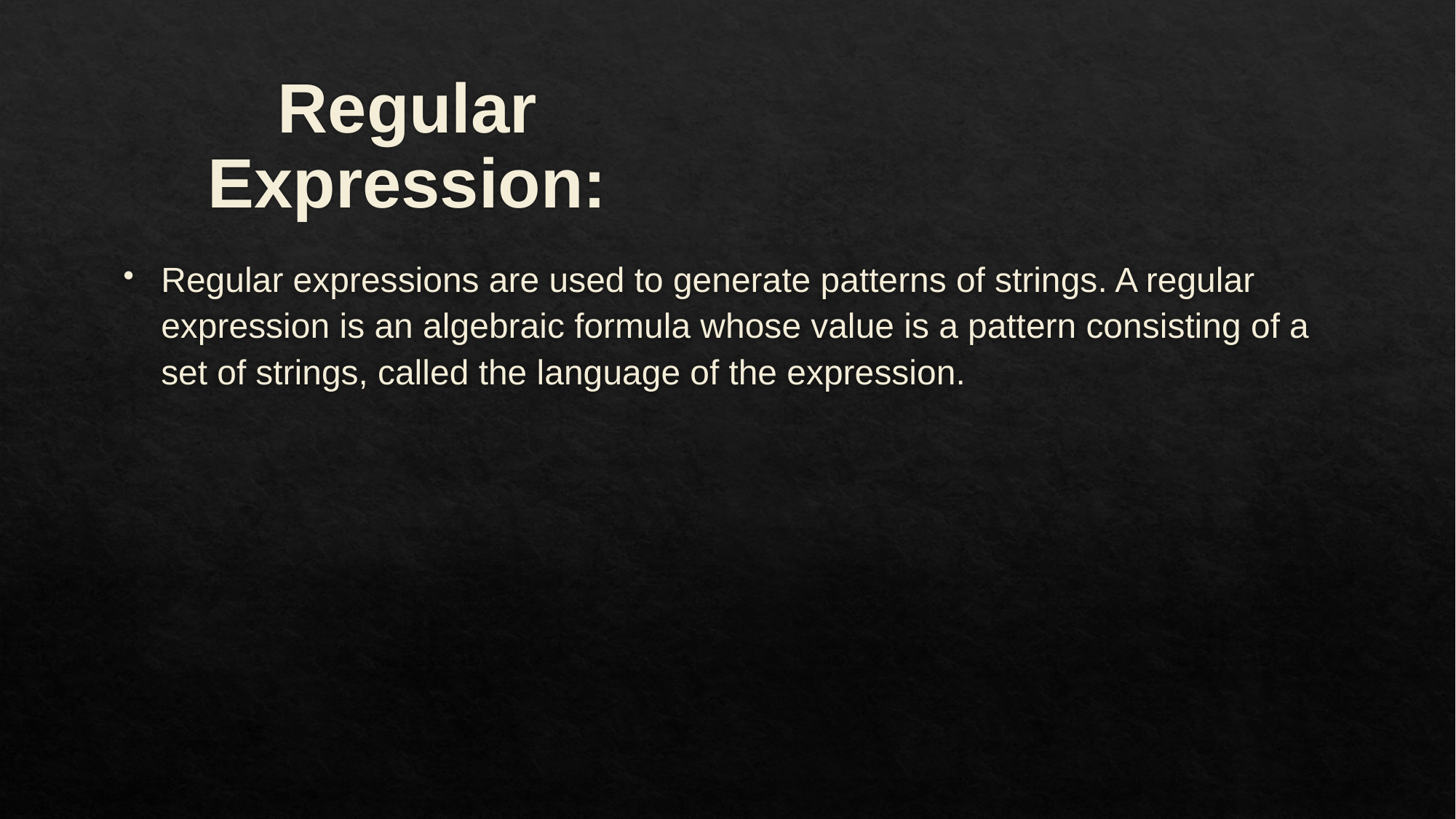

# Regular Expression:
Regular expressions are used to generate patterns of strings. A regular expression is an algebraic formula whose value is a pattern consisting of a set of strings, called the language of the expression.